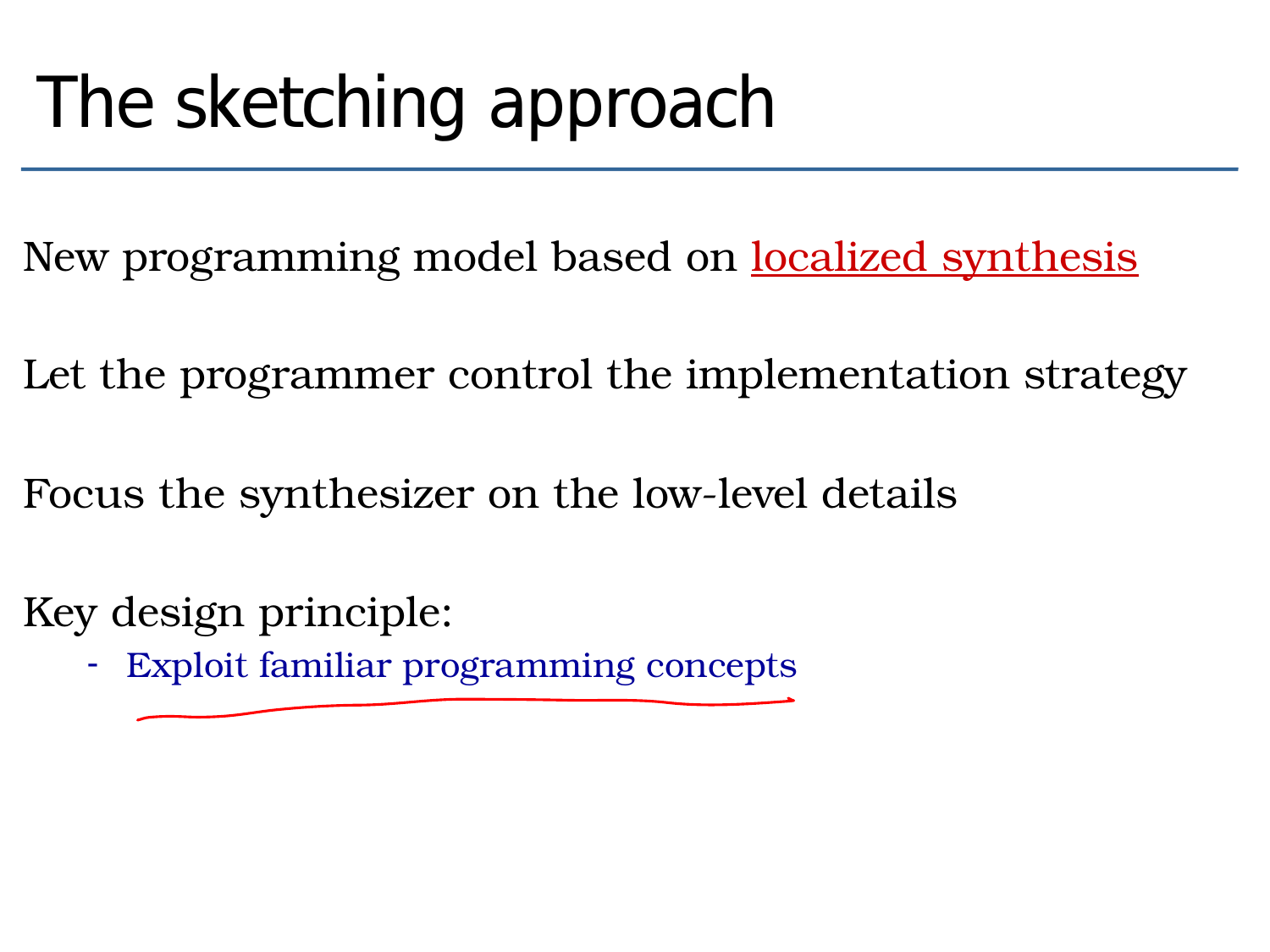

# The sketching approach
New programming model based on localized synthesis

Let the programmer control the implementation strategy

Focus the synthesizer on the low-level details

Key design principle:
Exploit familiar programming concepts